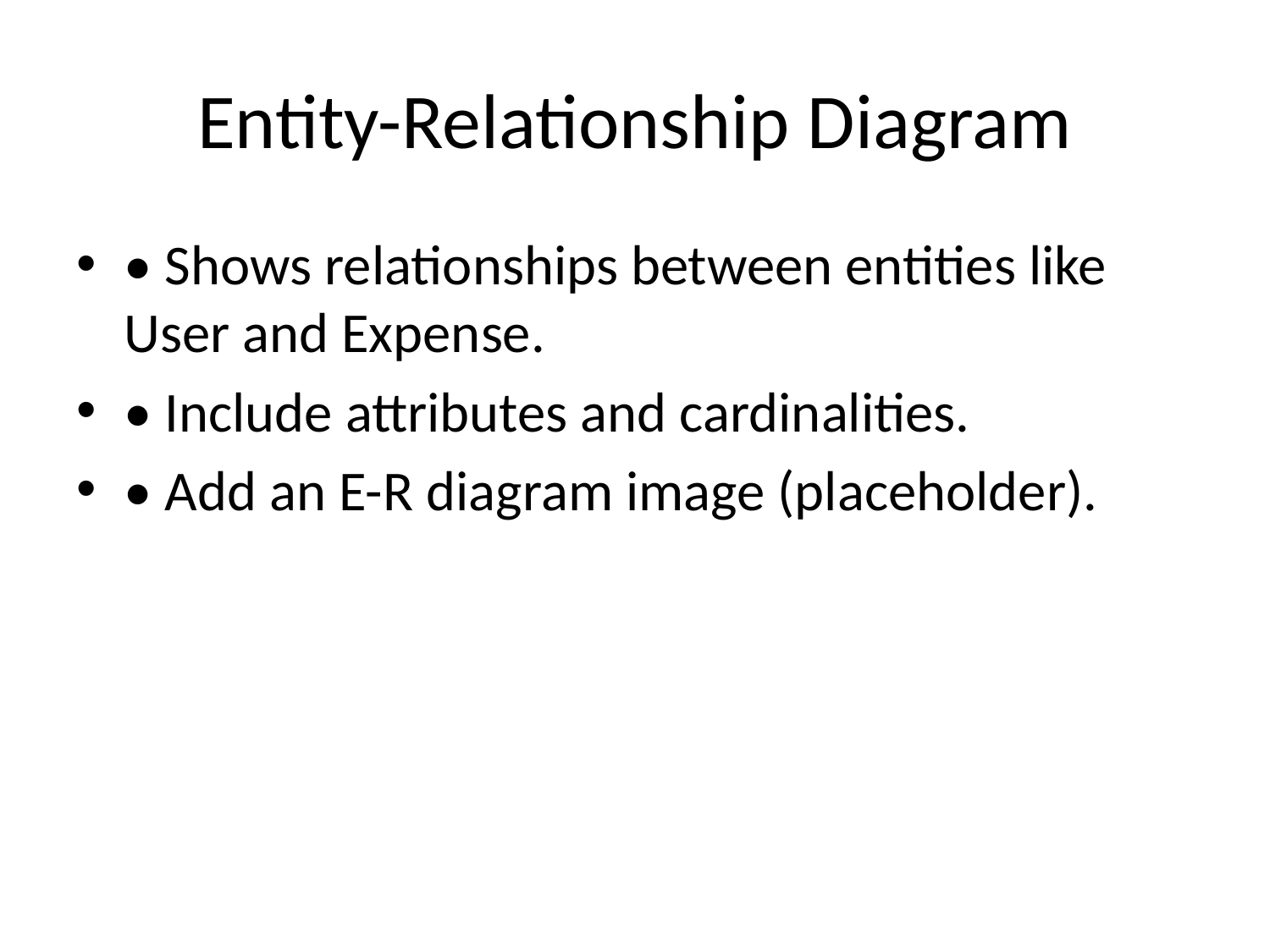

# Entity-Relationship Diagram
• Shows relationships between entities like User and Expense.
• Include attributes and cardinalities.
• Add an E-R diagram image (placeholder).